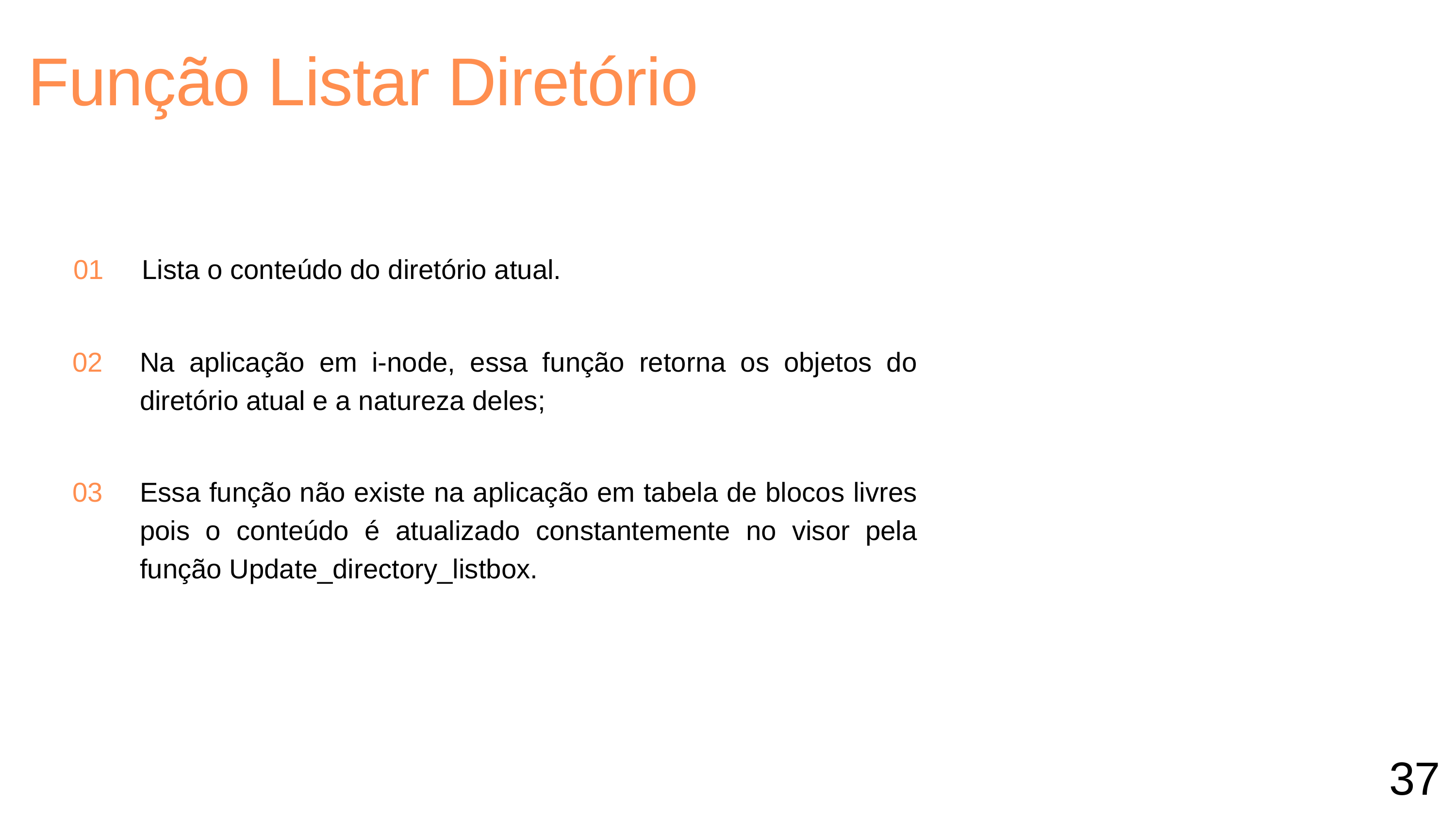

Função Listar Diretório
01
Lista o conteúdo do diretório atual.
02
Na aplicação em i-node, essa função retorna os objetos do diretório atual e a natureza deles;
03
Essa função não existe na aplicação em tabela de blocos livres pois o conteúdo é atualizado constantemente no visor pela função Update_directory_listbox.
37